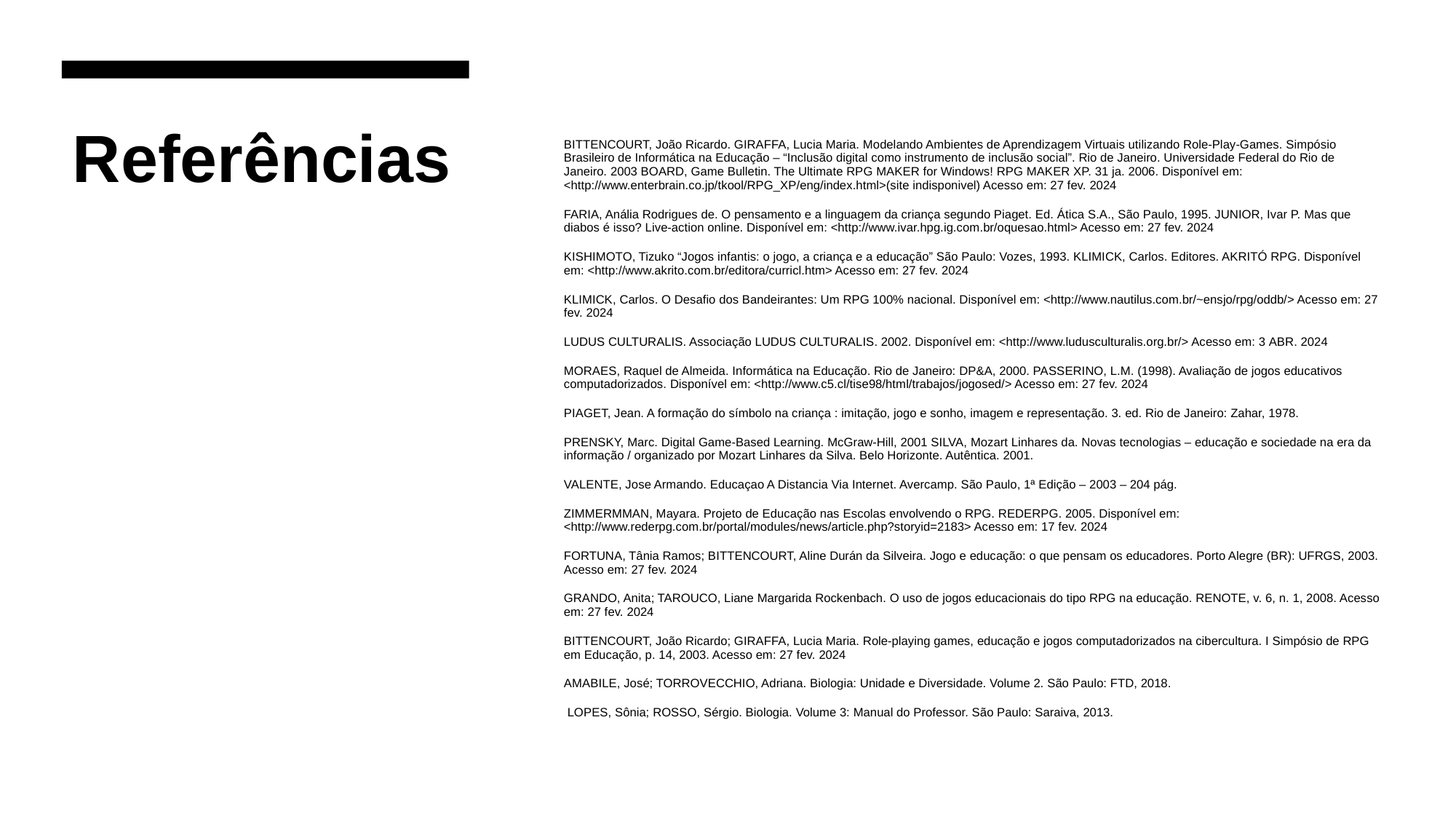

# Referências
BITTENCOURT, João Ricardo. GIRAFFA, Lucia Maria. Modelando Ambientes de Aprendizagem Virtuais utilizando Role-Play-Games. Simpósio Brasileiro de Informática na Educação – “Inclusão digital como instrumento de inclusão social”. Rio de Janeiro. Universidade Federal do Rio de Janeiro. 2003 BOARD, Game Bulletin. The Ultimate RPG MAKER for Windows! RPG MAKER XP. 31 ja. 2006. Disponível em: <http://www.enterbrain.co.jp/tkool/RPG_XP/eng/index.html>(site indisponivel) Acesso em: 27 fev. 2024
FARIA, Anália Rodrigues de. O pensamento e a linguagem da criança segundo Piaget. Ed. Ática S.A., São Paulo, 1995. JUNIOR, Ivar P. Mas que diabos é isso? Live-action online. Disponível em: <http://www.ivar.hpg.ig.com.br/oquesao.html> Acesso em: 27 fev. 2024
KISHIMOTO, Tizuko “Jogos infantis: o jogo, a criança e a educação” São Paulo: Vozes, 1993. KLIMICK, Carlos. Editores. AKRITÓ RPG. Disponível em: <http://www.akrito.com.br/editora/curricl.htm> Acesso em: 27 fev. 2024
KLIMICK, Carlos. O Desafio dos Bandeirantes: Um RPG 100% nacional. Disponível em: <http://www.nautilus.com.br/~ensjo/rpg/oddb/> Acesso em: 27 fev. 2024
LUDUS CULTURALIS. Associação LUDUS CULTURALIS. 2002. Disponível em: <http://www.ludusculturalis.org.br/> Acesso em: 3 ABR. 2024
MORAES, Raquel de Almeida. Informática na Educação. Rio de Janeiro: DP&A, 2000. PASSERINO, L.M. (1998). Avaliação de jogos educativos computadorizados. Disponível em: <http://www.c5.cl/tise98/html/trabajos/jogosed/> Acesso em: 27 fev. 2024
PIAGET, Jean. A formação do símbolo na criança : imitação, jogo e sonho, imagem e representação. 3. ed. Rio de Janeiro: Zahar, 1978.
PRENSKY, Marc. Digital Game-Based Learning. McGraw-Hill, 2001 SILVA, Mozart Linhares da. Novas tecnologias – educação e sociedade na era da informação / organizado por Mozart Linhares da Silva. Belo Horizonte. Autêntica. 2001.
VALENTE, Jose Armando. Educaçao A Distancia Via Internet. Avercamp. São Paulo, 1ª Edição – 2003 – 204 pág.
ZIMMERMMAN, Mayara. Projeto de Educação nas Escolas envolvendo o RPG. REDERPG. 2005. Disponível em: <http://www.rederpg.com.br/portal/modules/news/article.php?storyid=2183> Acesso em: 17 fev. 2024
FORTUNA, Tânia Ramos; BITTENCOURT, Aline Durán da Silveira. Jogo e educação: o que pensam os educadores. Porto Alegre (BR): UFRGS, 2003. Acesso em: 27 fev. 2024
GRANDO, Anita; TAROUCO, Liane Margarida Rockenbach. O uso de jogos educacionais do tipo RPG na educação. RENOTE, v. 6, n. 1, 2008. Acesso em: 27 fev. 2024
BITTENCOURT, João Ricardo; GIRAFFA, Lucia Maria. Role-playing games, educação e jogos computadorizados na cibercultura. I Simpósio de RPG em Educação, p. 14, 2003. Acesso em: 27 fev. 2024
AMABILE, José; TORROVECCHIO, Adriana. Biologia: Unidade e Diversidade. Volume 2. São Paulo: FTD, 2018.
 LOPES, Sônia; ROSSO, Sérgio. Biologia. Volume 3: Manual do Professor. São Paulo: Saraiva, 2013.